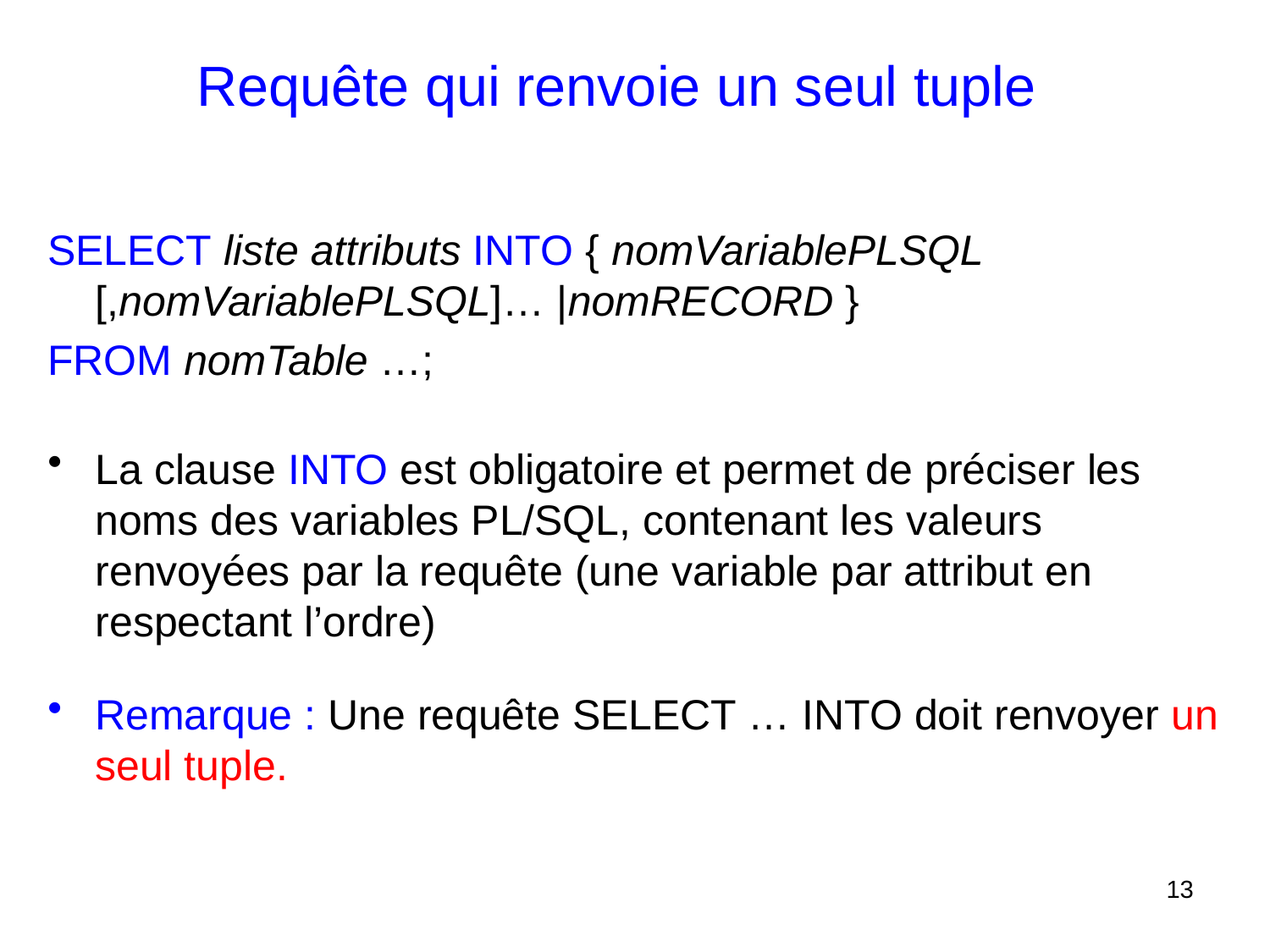

# Requête qui renvoie un seul tuple

SELECT liste attributs INTO { nomVariablePLSQL [,nomVariablePLSQL]… |nomRECORD }
FROM nomTable …;

La clause INTO est obligatoire et permet de préciser les noms des variables PL/SQL, contenant les valeurs renvoyées par la requête (une variable par attribut en respectant l’ordre)

Remarque : Une requête SELECT … INTO doit renvoyer un seul tuple.

13